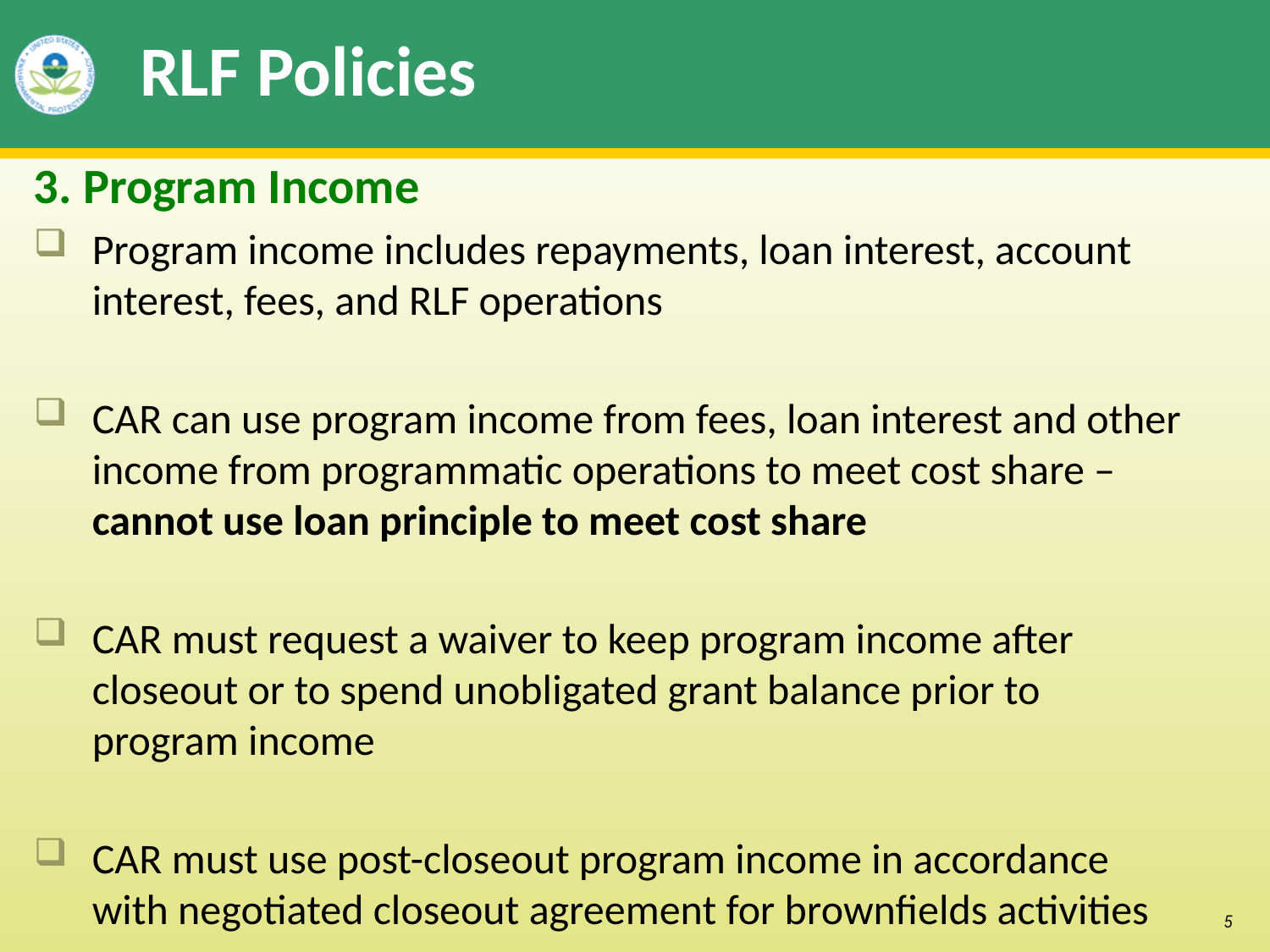

# RLF Policies
3. Program Income
Program income includes repayments, loan interest, account interest, fees, and RLF operations

CAR can use program income from fees, loan interest and other income from programmatic operations to meet cost share – cannot use loan principle to meet cost share

CAR must request a waiver to keep program income after  closeout or to spend unobligated grant balance prior to program income

CAR must use post-closeout program income in accordance with negotiated closeout agreement for brownfields activities